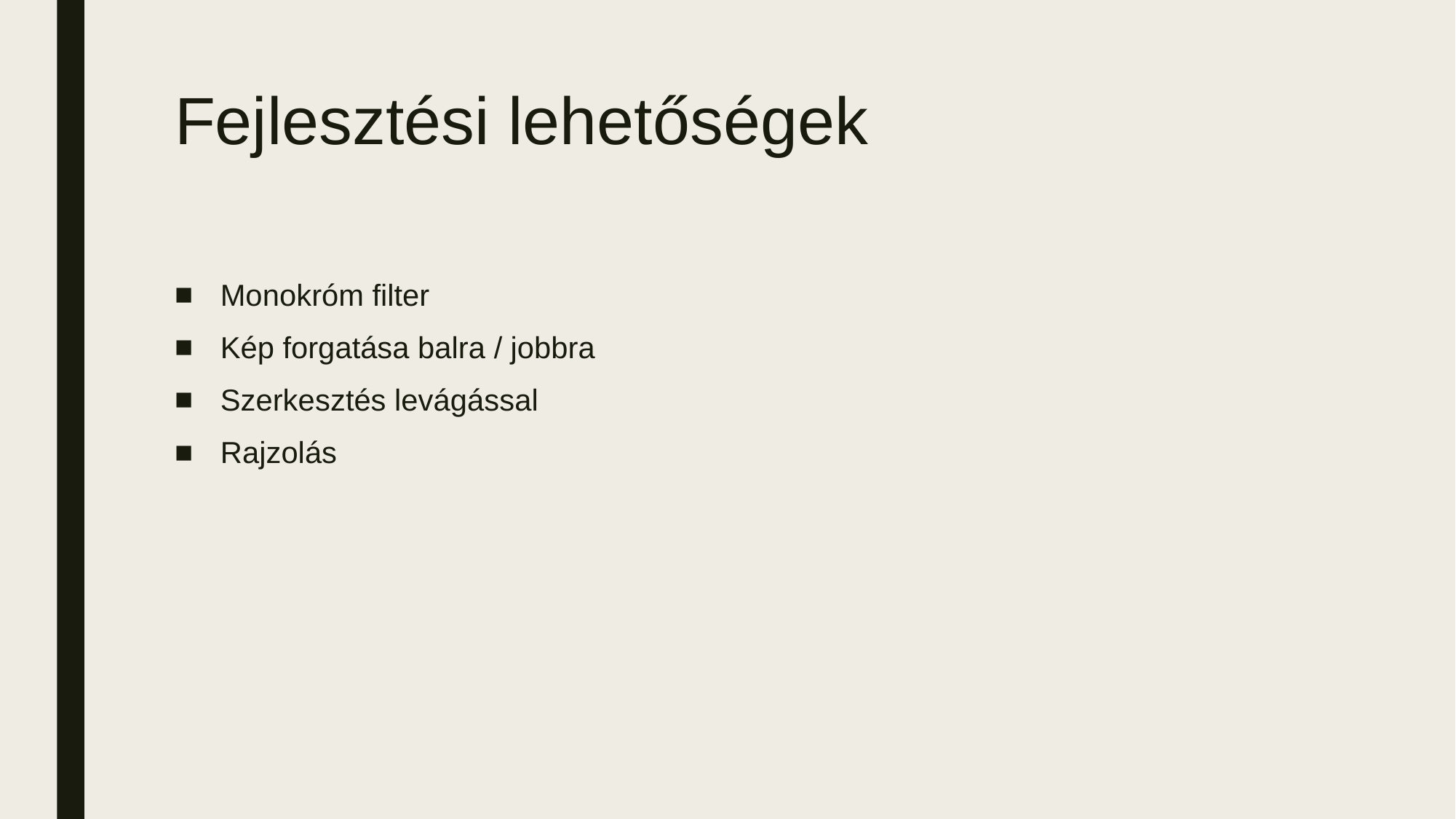

# Fejlesztési lehetőségek
Monokróm filter
Kép forgatása balra / jobbra
Szerkesztés levágással
Rajzolás